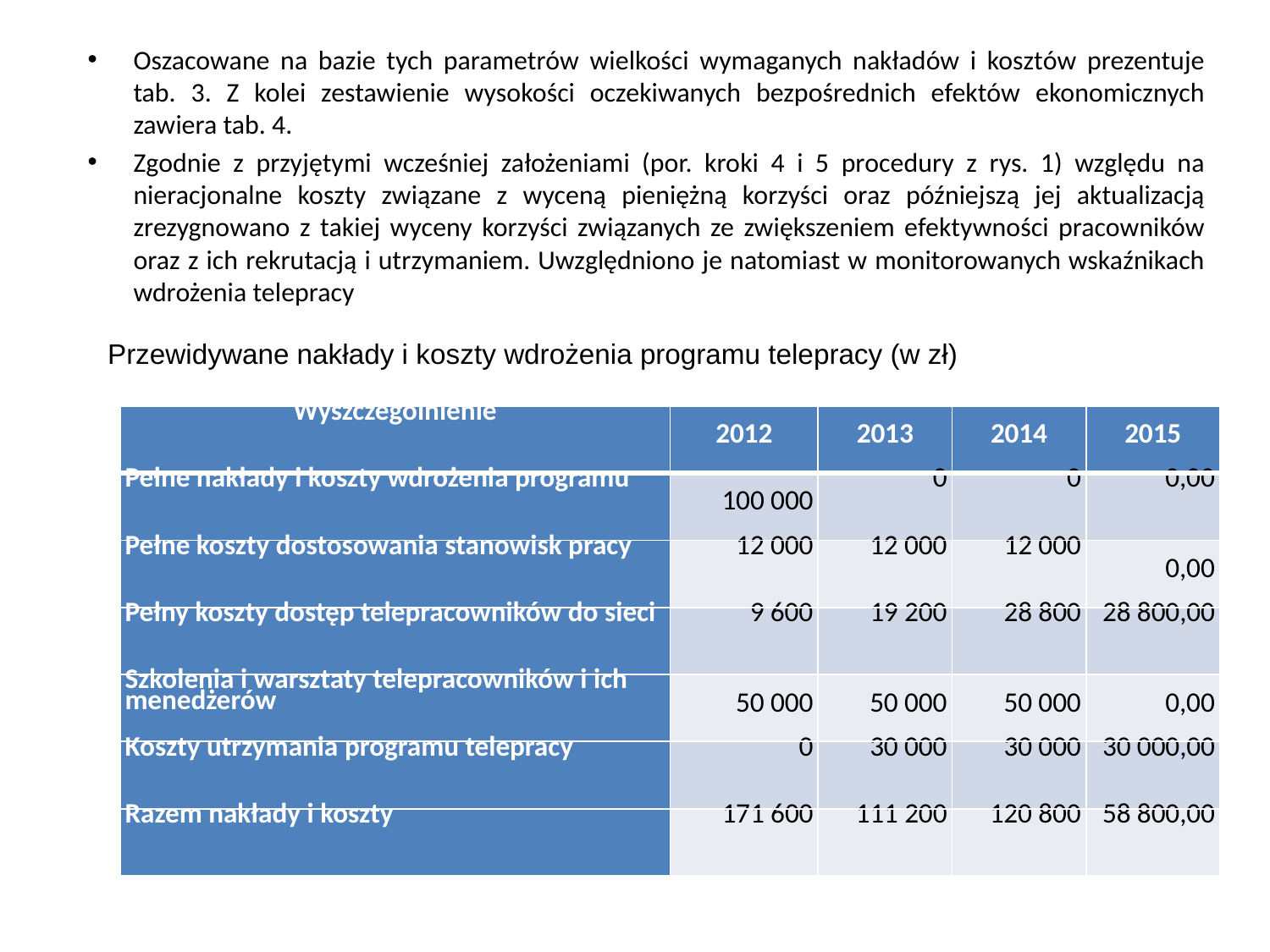

Oszacowane na bazie tych parametrów wielkości wymaganych nakładów i kosztów prezentuje tab. 3. Z kolei zestawienie wysokości oczekiwanych bezpośrednich efektów ekonomicznych zawiera tab. 4.
Zgodnie z przyjętymi wcześniej założeniami (por. kroki 4 i 5 procedury z rys. 1) względu na nieracjonalne koszty związane z wyceną pieniężną korzyści oraz późniejszą jej aktualizacją zrezygnowano z takiej wyceny korzyści związanych ze zwiększeniem efektywności pracowników oraz z ich rekrutacją i utrzymaniem. Uwzględniono je natomiast w monitorowanych wskaźnikach wdrożenia telepracy

Przewidywane nakłady i koszty wdrożenia programu telepracy (w zł)
| Wyszczególnienie | 2012 | 2013 | 2014 | 2015 |
| --- | --- | --- | --- | --- |
| Pełne nakłady i koszty wdrożenia programu | 100 000 | 0 | 0 | 0,00 |
| Pełne koszty dostosowania stanowisk pracy | 12 000 | 12 000 | 12 000 | 0,00 |
| Pełny koszty dostęp telepracowników do sieci | 9 600 | 19 200 | 28 800 | 28 800,00 |
| Szkolenia i warsztaty telepracowników i ich menedżerów | 50 000 | 50 000 | 50 000 | 0,00 |
| Koszty utrzymania programu telepracy | 0 | 30 000 | 30 000 | 30 000,00 |
| Razem nakłady i koszty | 171 600 | 111 200 | 120 800 | 58 800,00 |